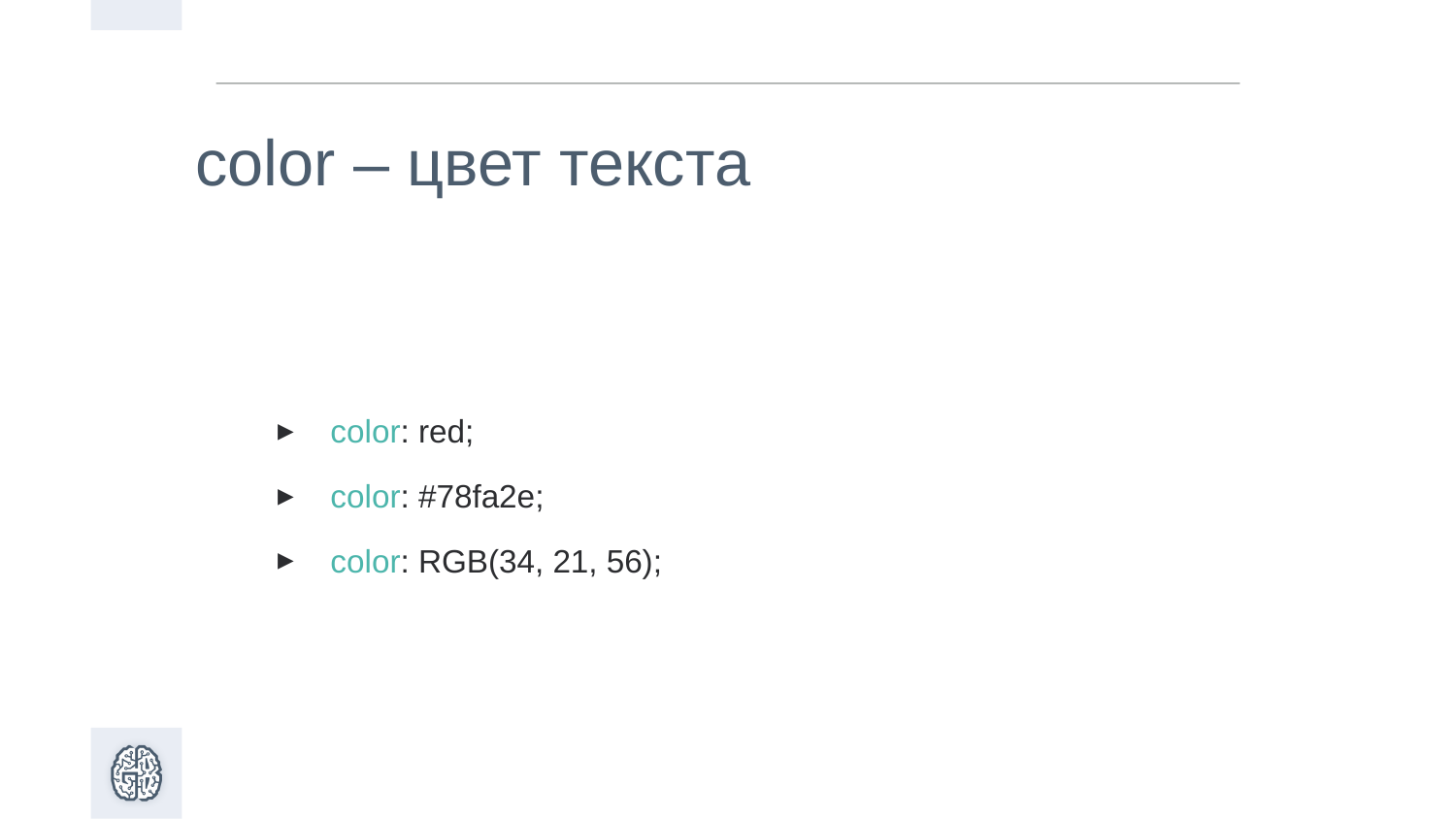

color – цвет текста
color: red;
color: #78fa2e;
color: RGB(34, 21, 56);